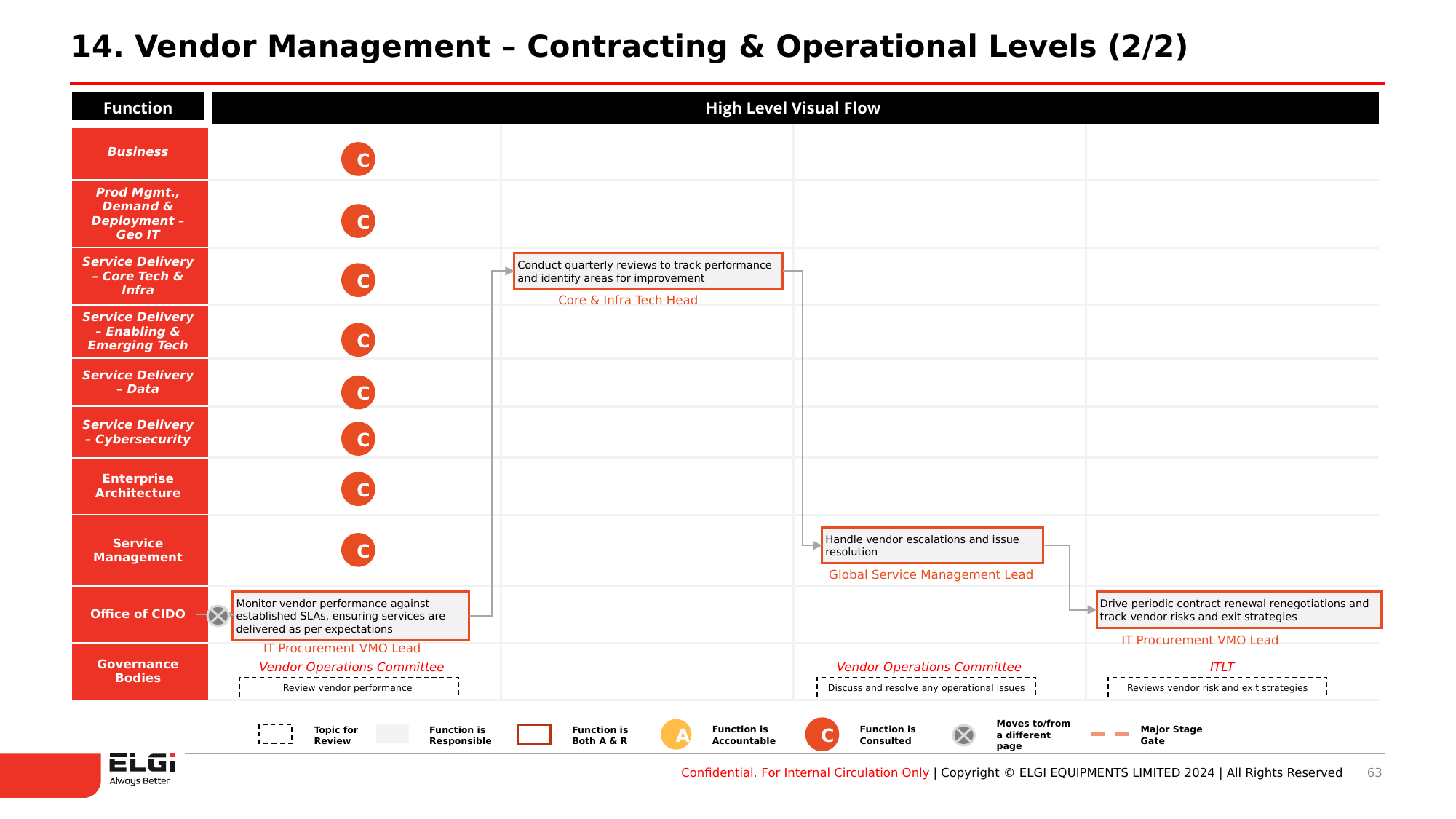

14. Vendor Management – Contracting & Operational Levels (2/2)
| Function | High Level Visual Flow |  |  |  |
| --- | --- | --- | --- | --- |
| Business |  |  |  |  |
| Prod Mgmt., Demand & Deployment – Geo IT |  |  |  |  |
| Service Delivery – Core Tech & Infra |  |  |  |  |
| Service Delivery – Enabling & Emerging Tech |  |  |  |  |
| Service Delivery – Data |  |  |  |  |
| Service Delivery – Cybersecurity |  |  |  |  |
| Enterprise Architecture |  |  |  |  |
| Service Management |  |  |  |  |
| Office of CIDO |  |  |  |  |
| Governance Bodies |  |  |  |  |
C
C
Conduct quarterly reviews to track performance and identify areas for improvement
C
Core & Infra Tech Head
C
C
C
C
Handle vendor escalations and issue resolution
C
Global Service Management Lead
Monitor vendor performance against established SLAs, ensuring services are delivered as per expectations
Drive periodic contract renewal renegotiations and track vendor risks and exit strategies

IT Procurement VMO Lead
IT Procurement VMO Lead
Vendor Operations Committee
Vendor Operations Committee
ITLT
Review vendor performance
Discuss and resolve any operational issues
Reviews vendor risk and exit strategies
Function is Accountable
Function is Consulted
Moves to/from a different page
Major Stage Gate
Topic for
Review
Function is Responsible
Function is Both A & R
C
A